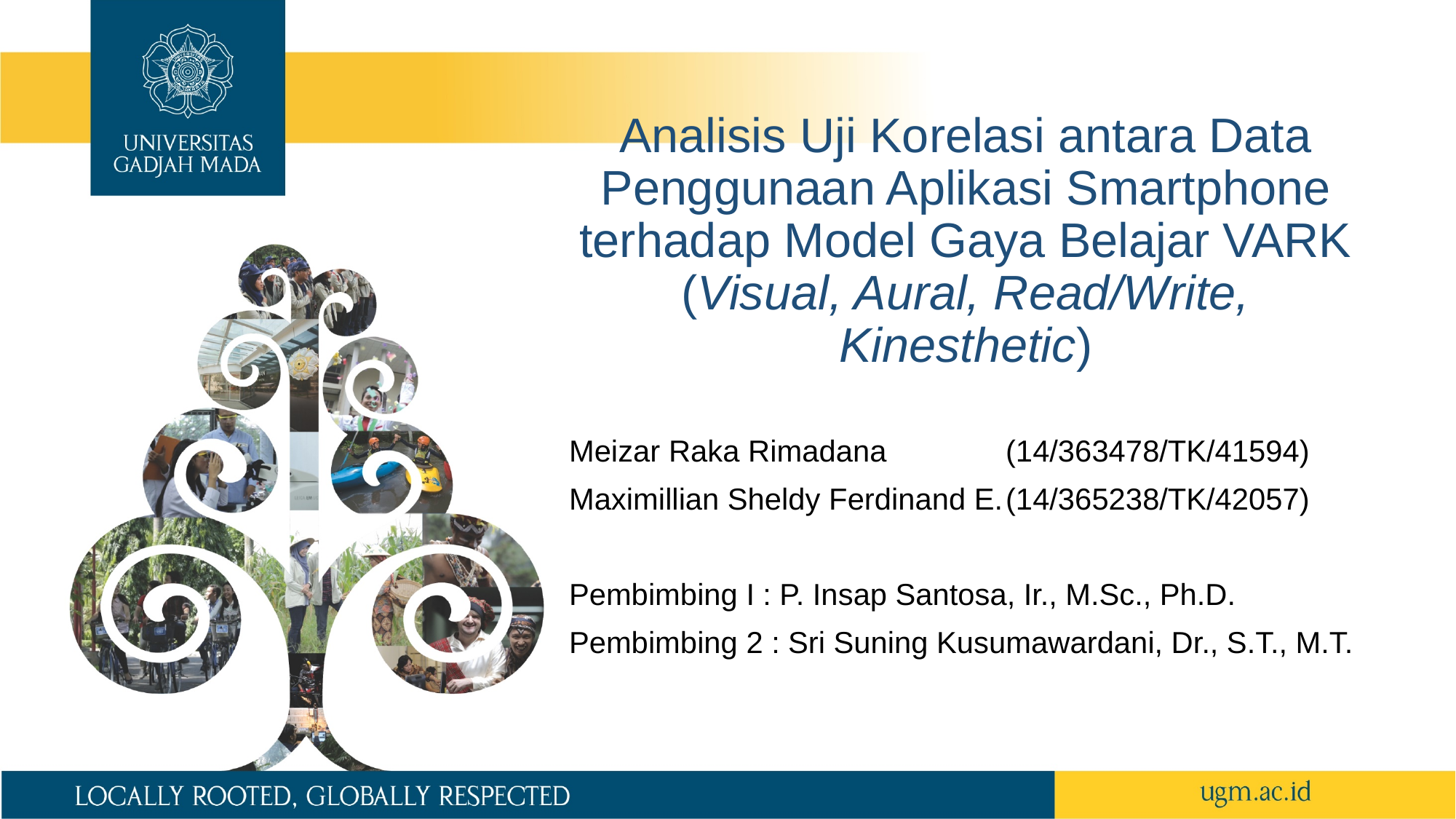

# Analisis Uji Korelasi antara Data Penggunaan Aplikasi Smartphone terhadap Model Gaya Belajar VARK (Visual, Aural, Read/Write, Kinesthetic)
Meizar Raka Rimadana		(14/363478/TK/41594)
Maximillian Sheldy Ferdinand E.	(14/365238/TK/42057)

Pembimbing I : P. Insap Santosa, Ir., M.Sc., Ph.D.
Pembimbing 2 : Sri Suning Kusumawardani, Dr., S.T., M.T.